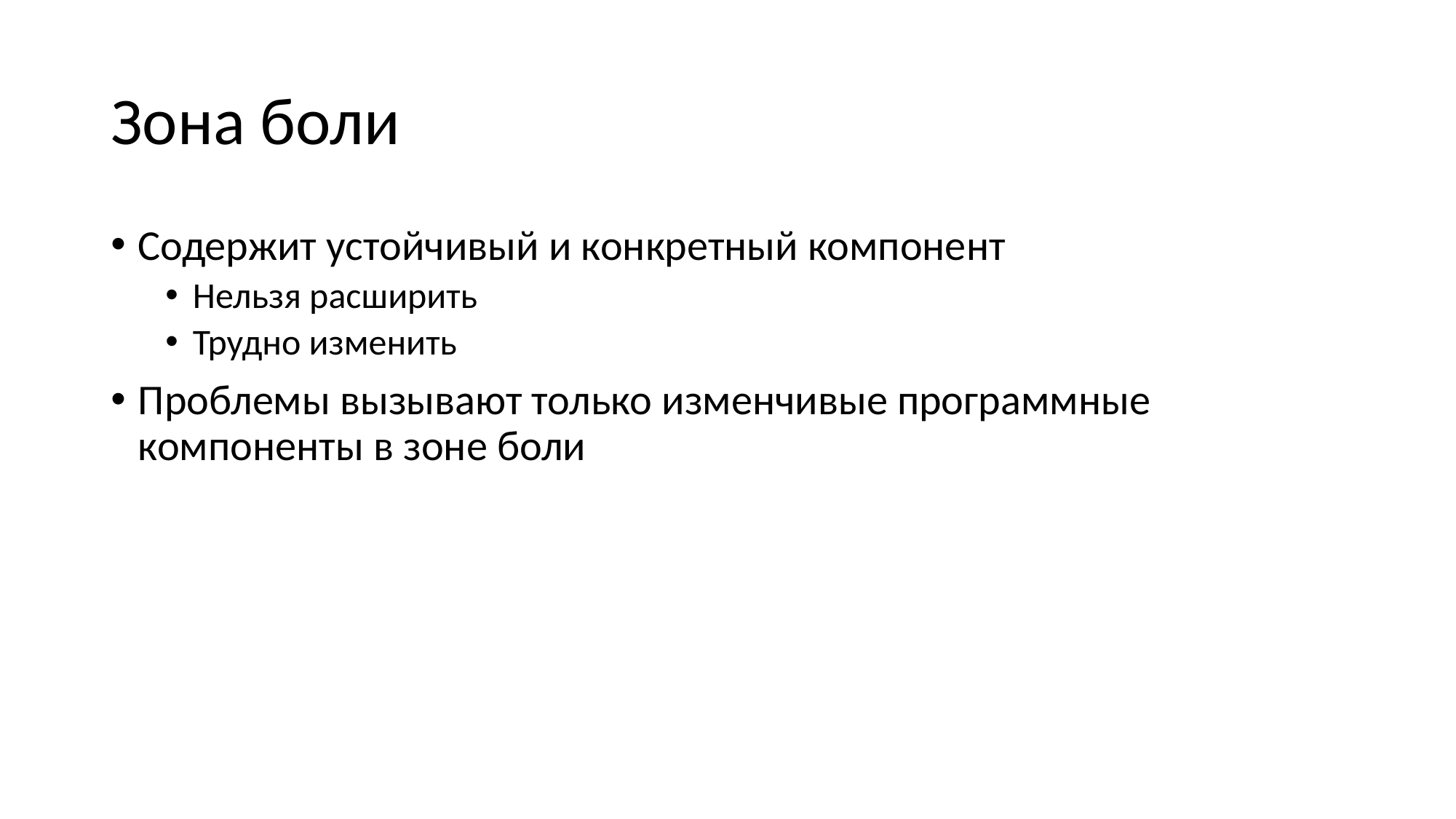

# Зона боли
Содержит устойчивый и конкретный компонент
Нельзя расширить
Трудно изменить
Проблемы вызывают только изменчивые программные компоненты в зоне боли